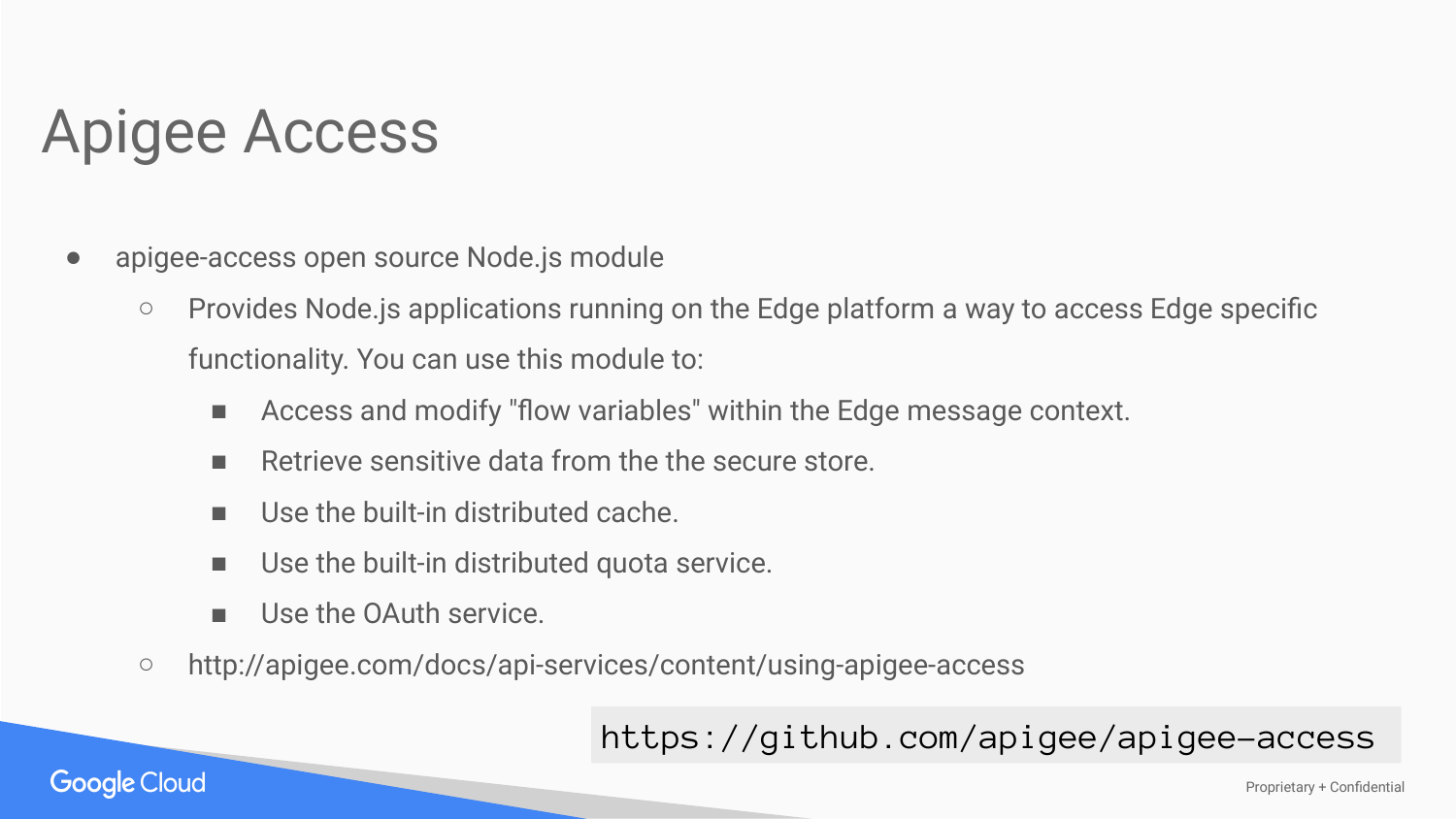

Apigee Access
apigee-access open source Node.js module
Provides Node.js applications running on the Edge platform a way to access Edge specific functionality. You can use this module to:
Access and modify "flow variables" within the Edge message context.
Retrieve sensitive data from the the secure store.
Use the built-in distributed cache.
Use the built-in distributed quota service.
Use the OAuth service.
http://apigee.com/docs/api-services/content/using-apigee-access
https://github.com/apigee/apigee-access